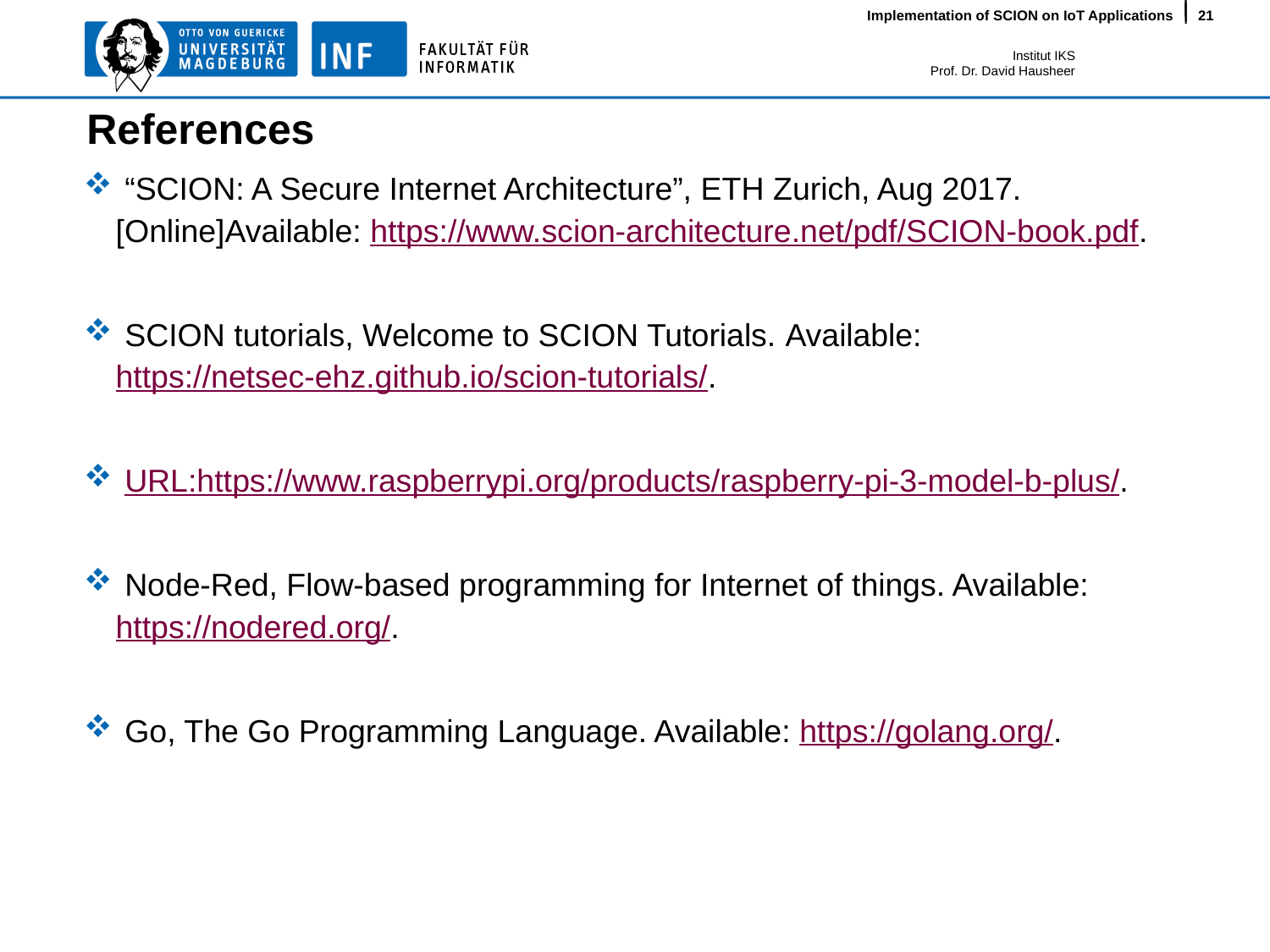

Implementation of SCION on IoT Applications

21
# References
 “SCION: A Secure Internet Architecture”, ETH Zurich, Aug 2017. [Online]Available: https://www.scion-architecture.net/pdf/SCION-book.pdf.

 SCION tutorials, Welcome to SCION Tutorials. Available: https://netsec-ehz.github.io/scion-tutorials/.

 URL:https://www.raspberrypi.org/products/raspberry-pi-3-model-b-plus/.

 Node-Red, Flow-based programming for Internet of things. Available: https://nodered.org/.

 Go, The Go Programming Language. Available: https://golang.org/.